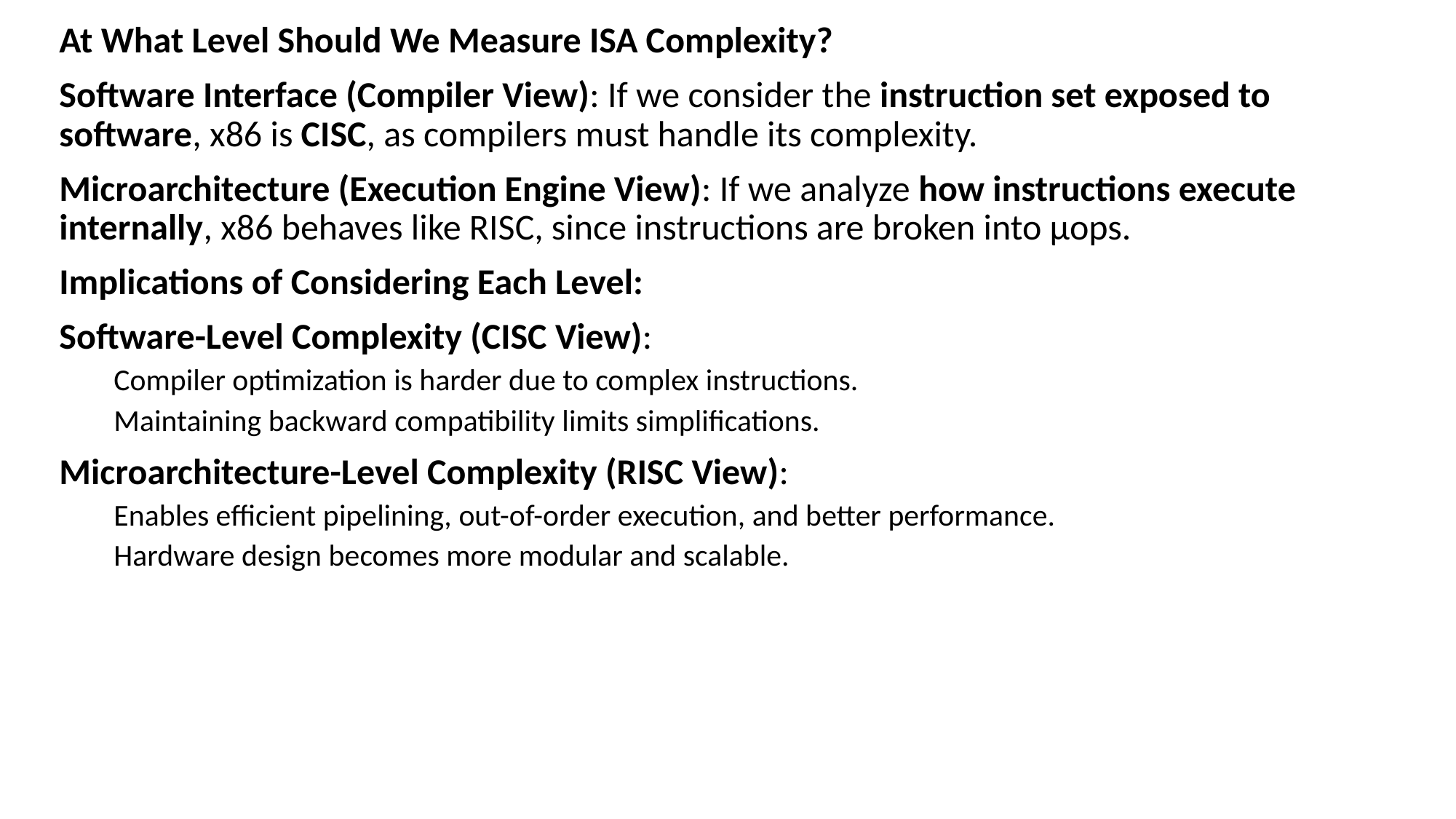

At What Level Should We Measure ISA Complexity?
Software Interface (Compiler View): If we consider the instruction set exposed to software, x86 is CISC, as compilers must handle its complexity.
Microarchitecture (Execution Engine View): If we analyze how instructions execute internally, x86 behaves like RISC, since instructions are broken into µops.
Implications of Considering Each Level:
Software-Level Complexity (CISC View):
Compiler optimization is harder due to complex instructions.
Maintaining backward compatibility limits simplifications.
Microarchitecture-Level Complexity (RISC View):
Enables efficient pipelining, out-of-order execution, and better performance.
Hardware design becomes more modular and scalable.